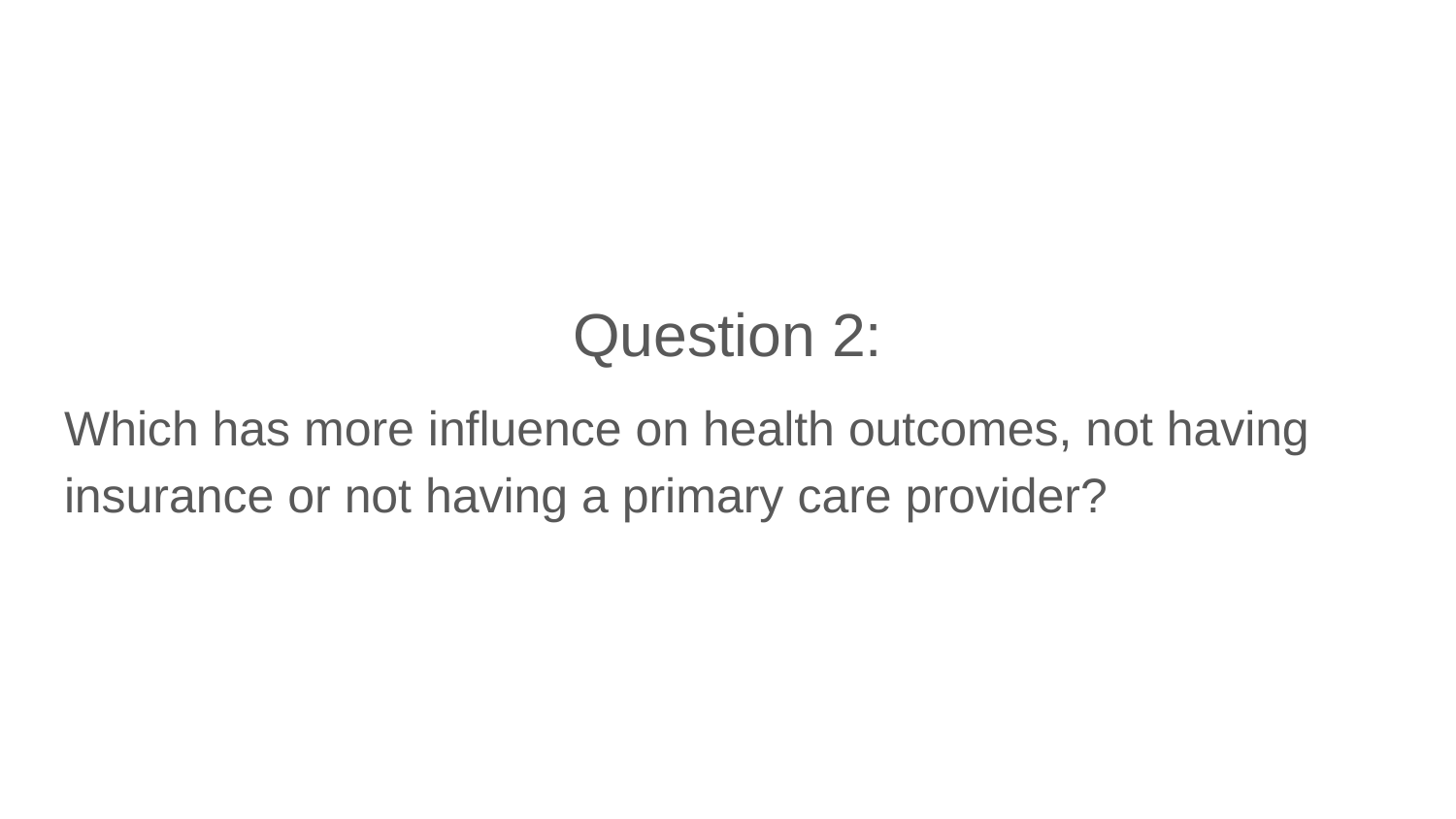

# Question 2:
Which has more influence on health outcomes, not having insurance or not having a primary care provider?